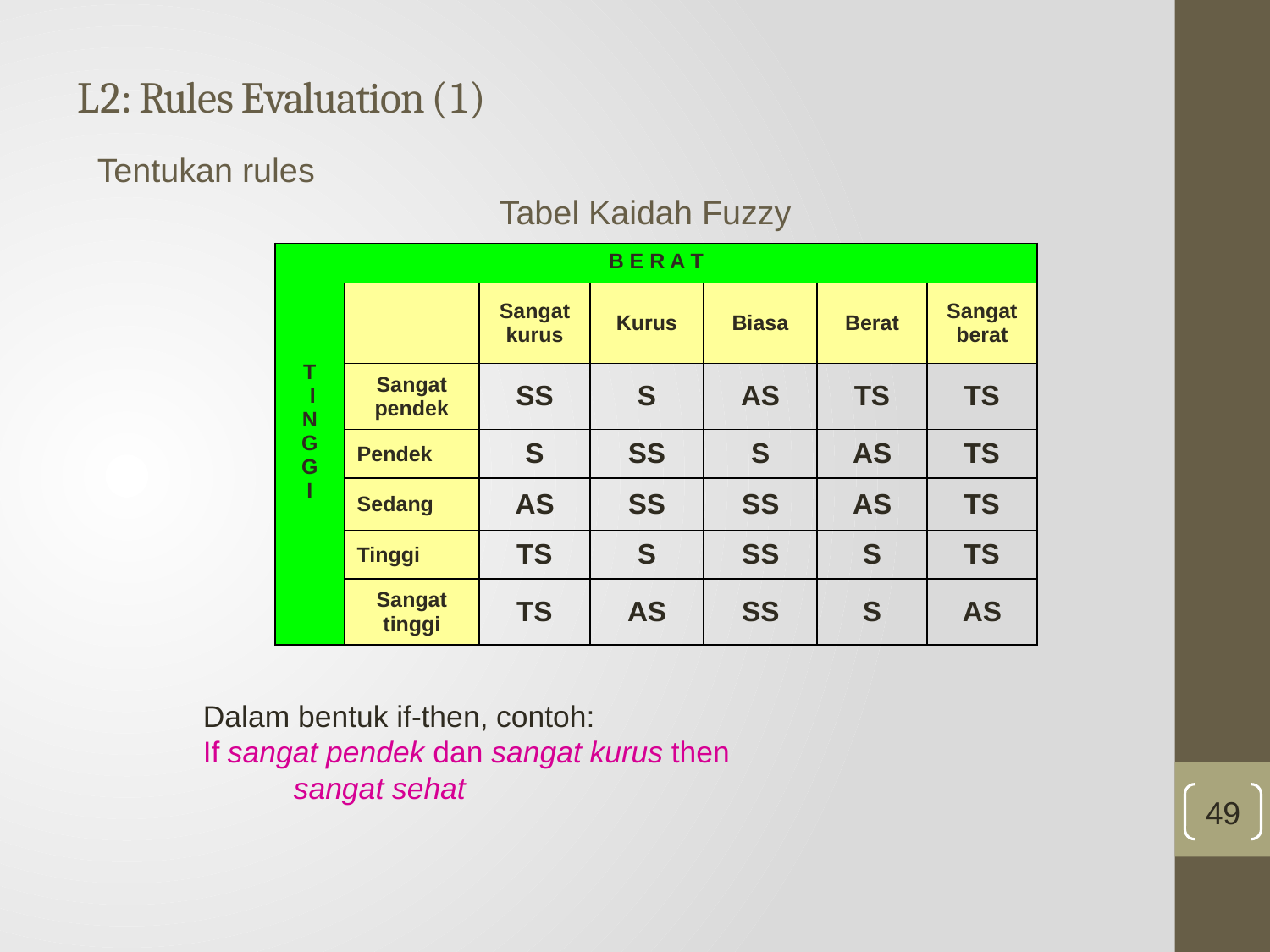

# L2: Rules Evaluation (1)
Tentukan rules
Tabel Kaidah Fuzzy
| B E R A T |  |  |  |  |  |  |
| --- | --- | --- | --- | --- | --- | --- |
| T I N G G I |  | Sangat kurus | Kurus | Biasa | Berat | Sangat berat |
|  | Sangat pendek | SS | S | AS | TS | TS |
|  | Pendek | S | SS | S | AS | TS |
|  | Sedang | AS | SS | SS | AS | TS |
|  | Tinggi | TS | S | SS | S | TS |
|  | Sangat tinggi | TS | AS | SS | S | AS |

Dalam bentuk if-then, contoh:
If sangat pendek dan sangat kurus then
           sangat sehat
49